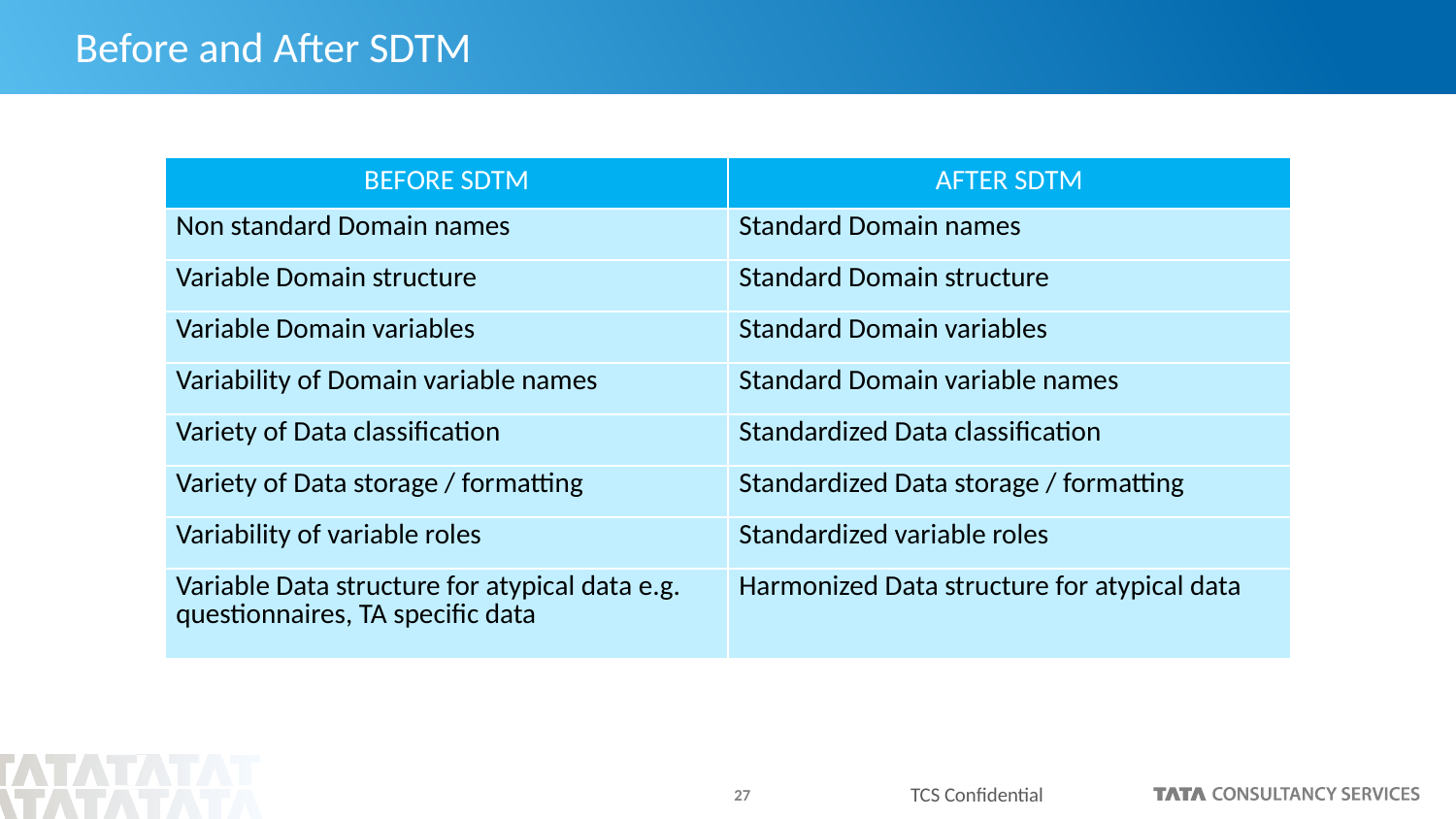

# Before and After SDTM
| BEFORE SDTM | AFTER SDTM |
| --- | --- |
| Non standard Domain names | Standard Domain names |
| Variable Domain structure | Standard Domain structure |
| Variable Domain variables | Standard Domain variables |
| Variability of Domain variable names | Standard Domain variable names |
| Variety of Data classification | Standardized Data classification |
| Variety of Data storage / formatting | Standardized Data storage / formatting |
| Variability of variable roles | Standardized variable roles |
| Variable Data structure for atypical data e.g. questionnaires, TA specific data | Harmonized Data structure for atypical data |
TCS Confidential